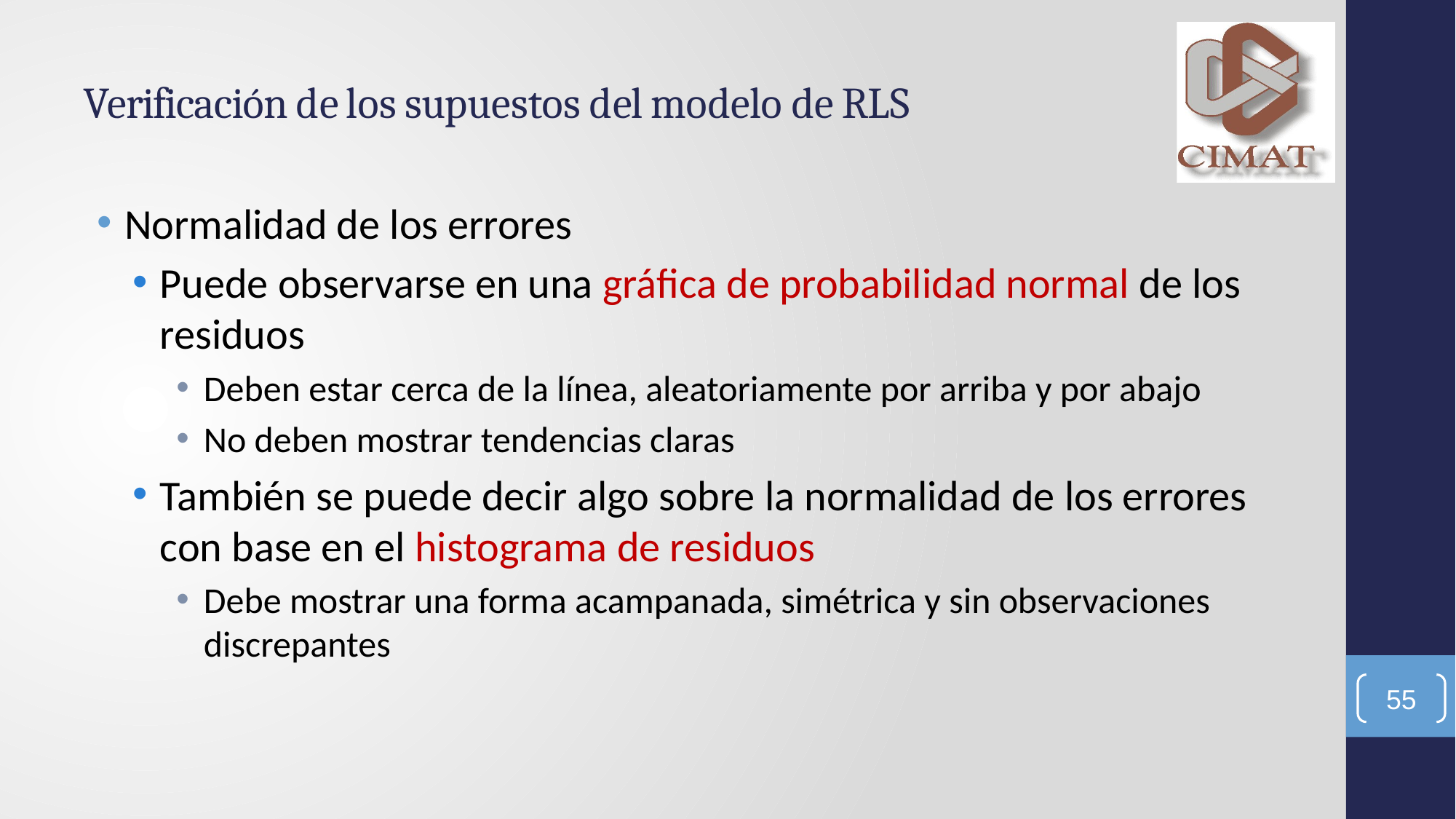

# Verificación de los supuestos del modelo de RLS
Normalidad de los errores
Puede observarse en una gráfica de probabilidad normal de los residuos
Deben estar cerca de la línea, aleatoriamente por arriba y por abajo
No deben mostrar tendencias claras
También se puede decir algo sobre la normalidad de los errores con base en el histograma de residuos
Debe mostrar una forma acampanada, simétrica y sin observaciones discrepantes
55